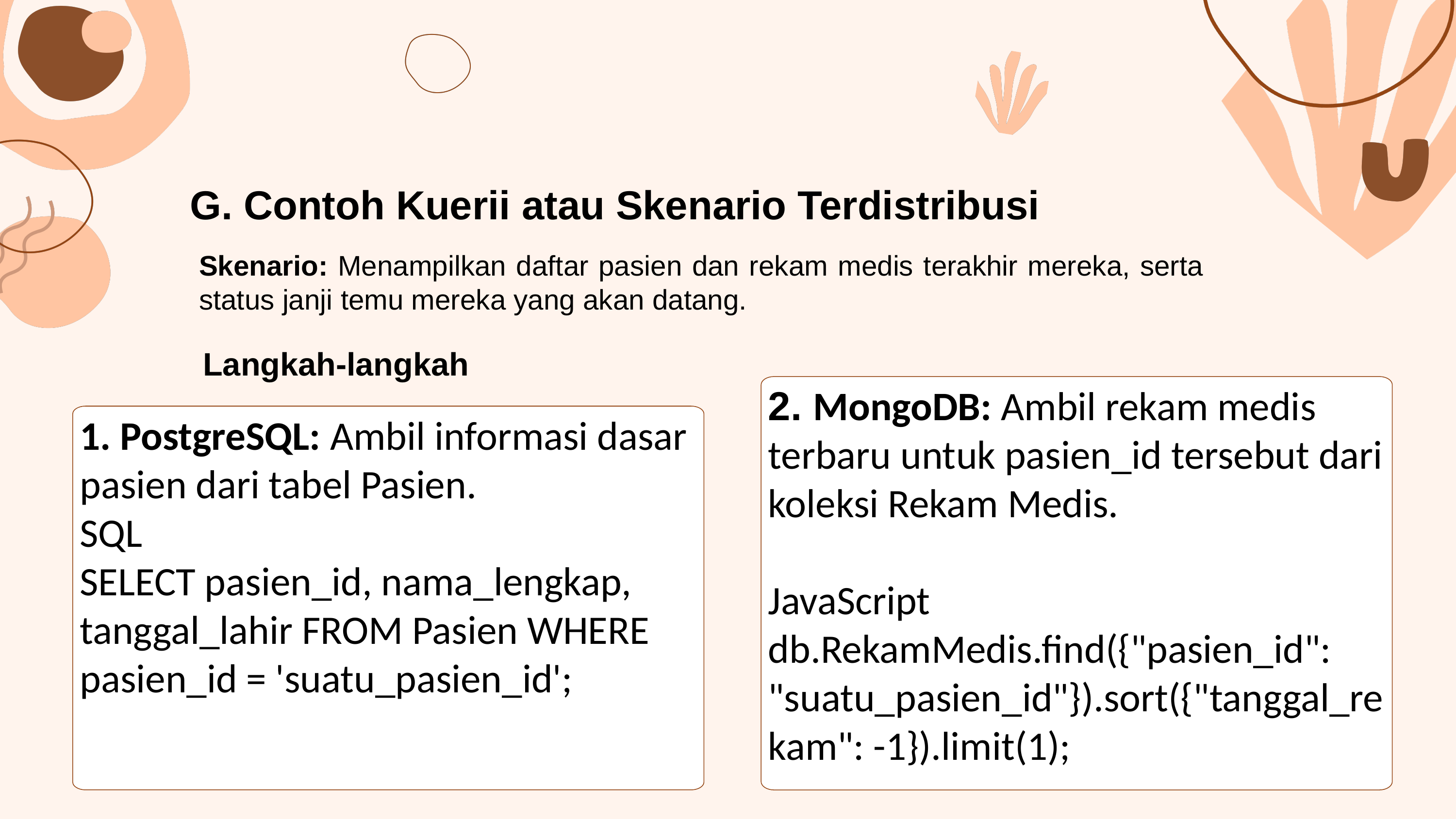

G. Contoh Kuerii atau Skenario Terdistribusi

Skenario: Menampilkan daftar pasien dan rekam medis terakhir mereka, serta status janji temu mereka yang akan datang.
Langkah-langkah

2. MongoDB: Ambil rekam medis terbaru untuk pasien_id tersebut dari koleksi Rekam Medis.

JavaScript
db.RekamMedis.find({"pasien_id": "suatu_pasien_id"}).sort({"tanggal_rekam": -1}).limit(1);

1. PostgreSQL: Ambil informasi dasar pasien dari tabel Pasien.
SQL
SELECT pasien_id, nama_lengkap, tanggal_lahir FROM Pasien WHERE pasien_id = 'suatu_pasien_id';